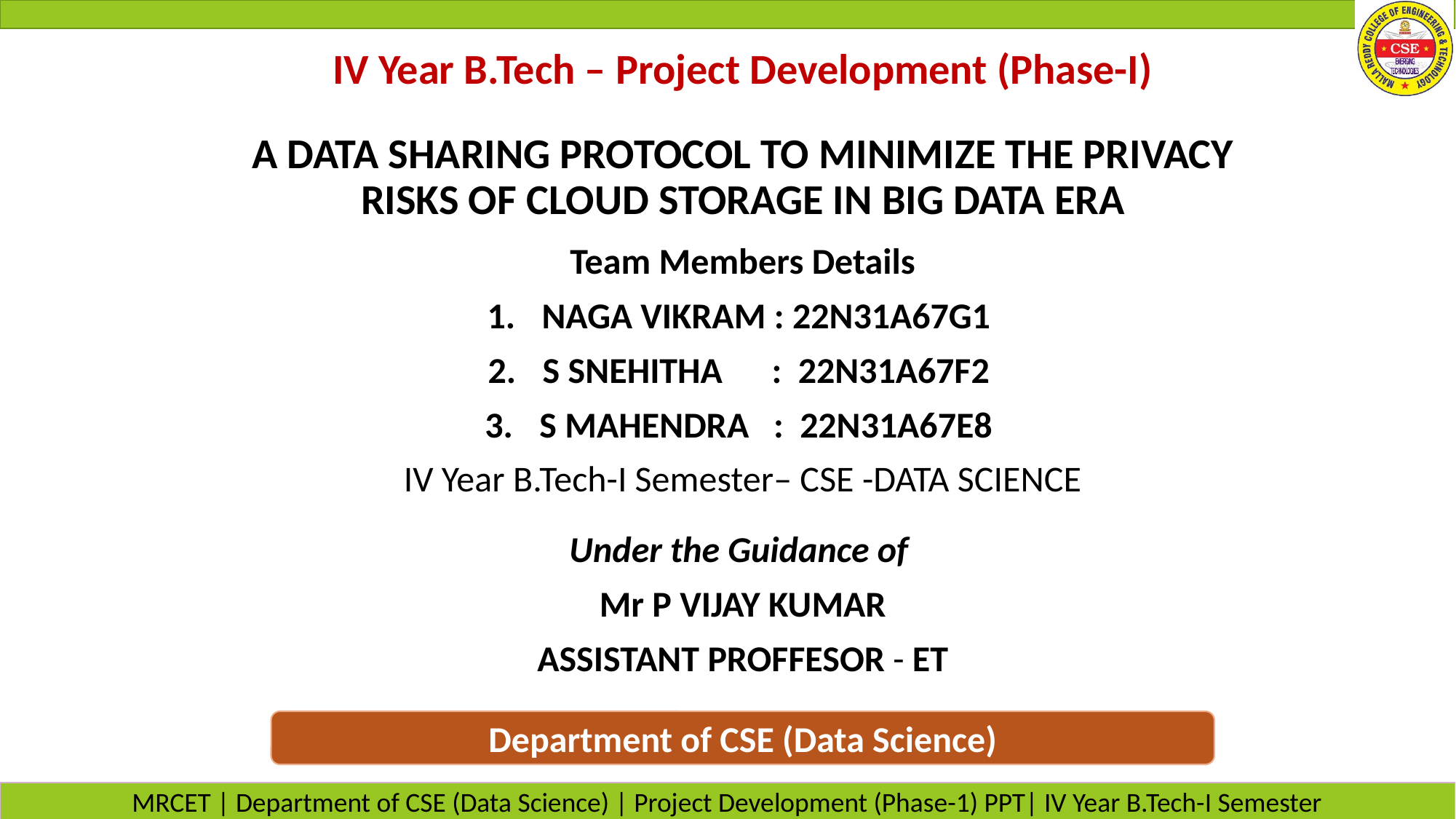

IV Year B.Tech – Project Development (Phase-I)
# A DATA SHARING PROTOCOL TO MINIMIZE THE PRIVACY RISKS OF CLOUD STORAGE IN BIG DATA ERA
Team Members Details
NAGA VIKRAM : 22N31A67G1
S SNEHITHA      :  22N31A67F2
S MAHENDRA   :  22N31A67E8
IV Year B.Tech-I Semester– CSE -DATA SCIENCE
Under the Guidance of
Mr P VIJAY KUMAR
ASSISTANT PROFFESOR - ET
Department of CSE (Data Science)